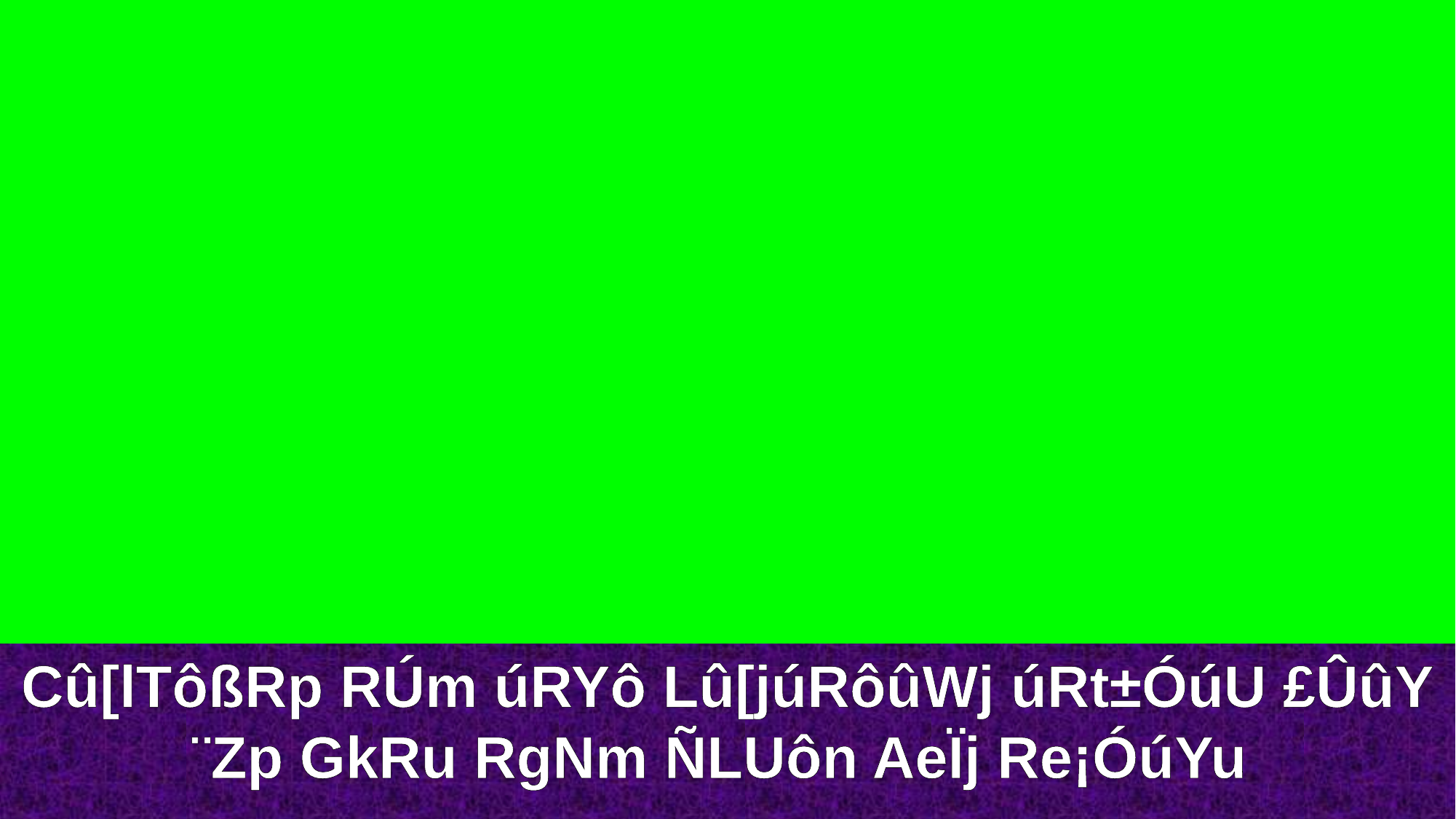

Cû[lTôßRp RÚm úRYô Lû[júRôûWj úRt±ÓúU £ÛûY ¨Zp GkRu RgNm ÑLUôn AeÏj Re¡ÓúYu